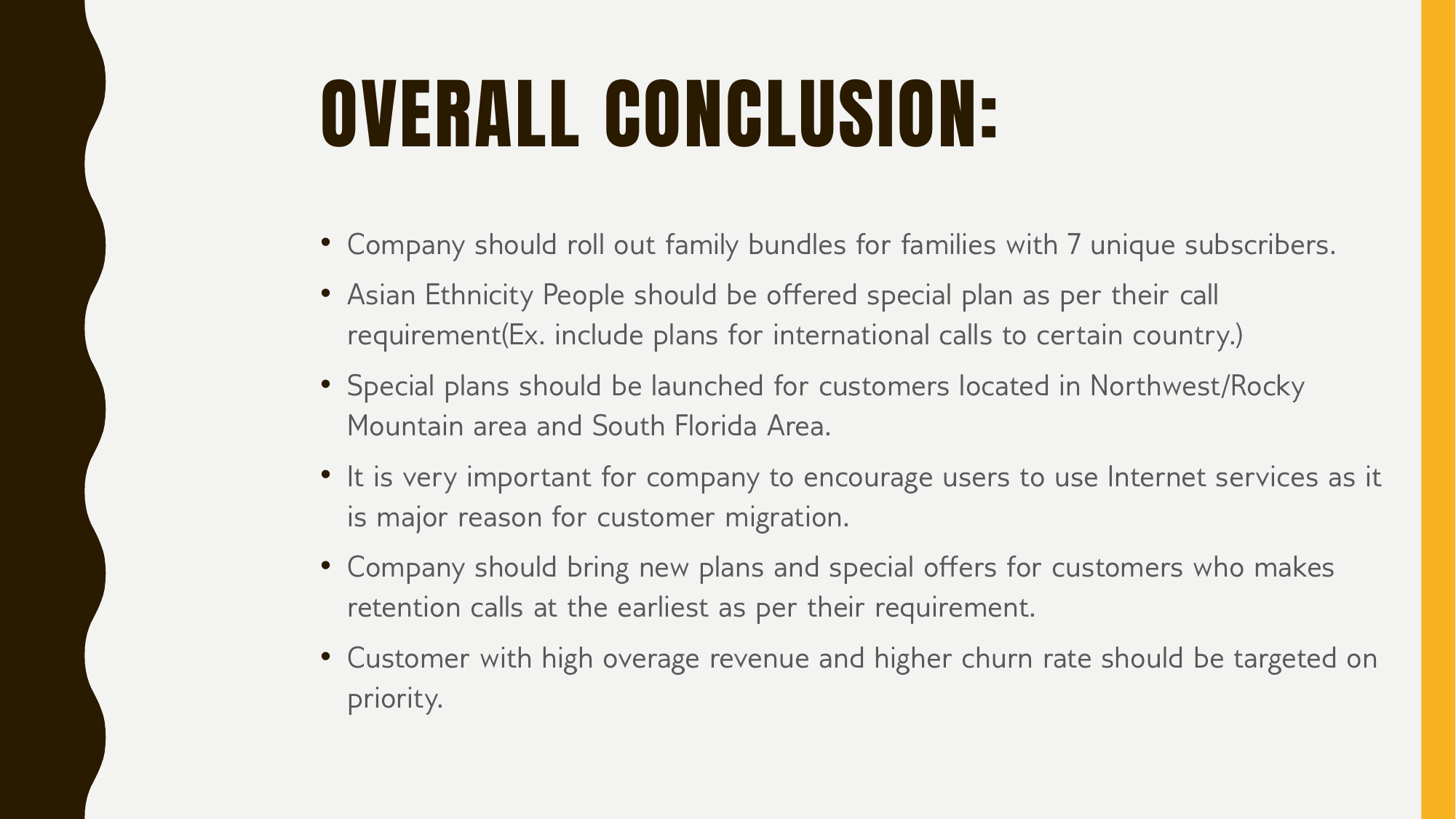

# Overall Conclusion:
Company should roll out family bundles for families with 7 unique subscribers.
Asian Ethnicity People should be offered special plan as per their call requirement(Ex. include plans for international calls to certain country.)
Special plans should be launched for customers located in Northwest/Rocky Mountain area and South Florida Area.
It is very important for company to encourage users to use Internet services as it is major reason for customer migration.
Company should bring new plans and special offers for customers who makes retention calls at the earliest as per their requirement.
Customer with high overage revenue and higher churn rate should be targeted on priority.